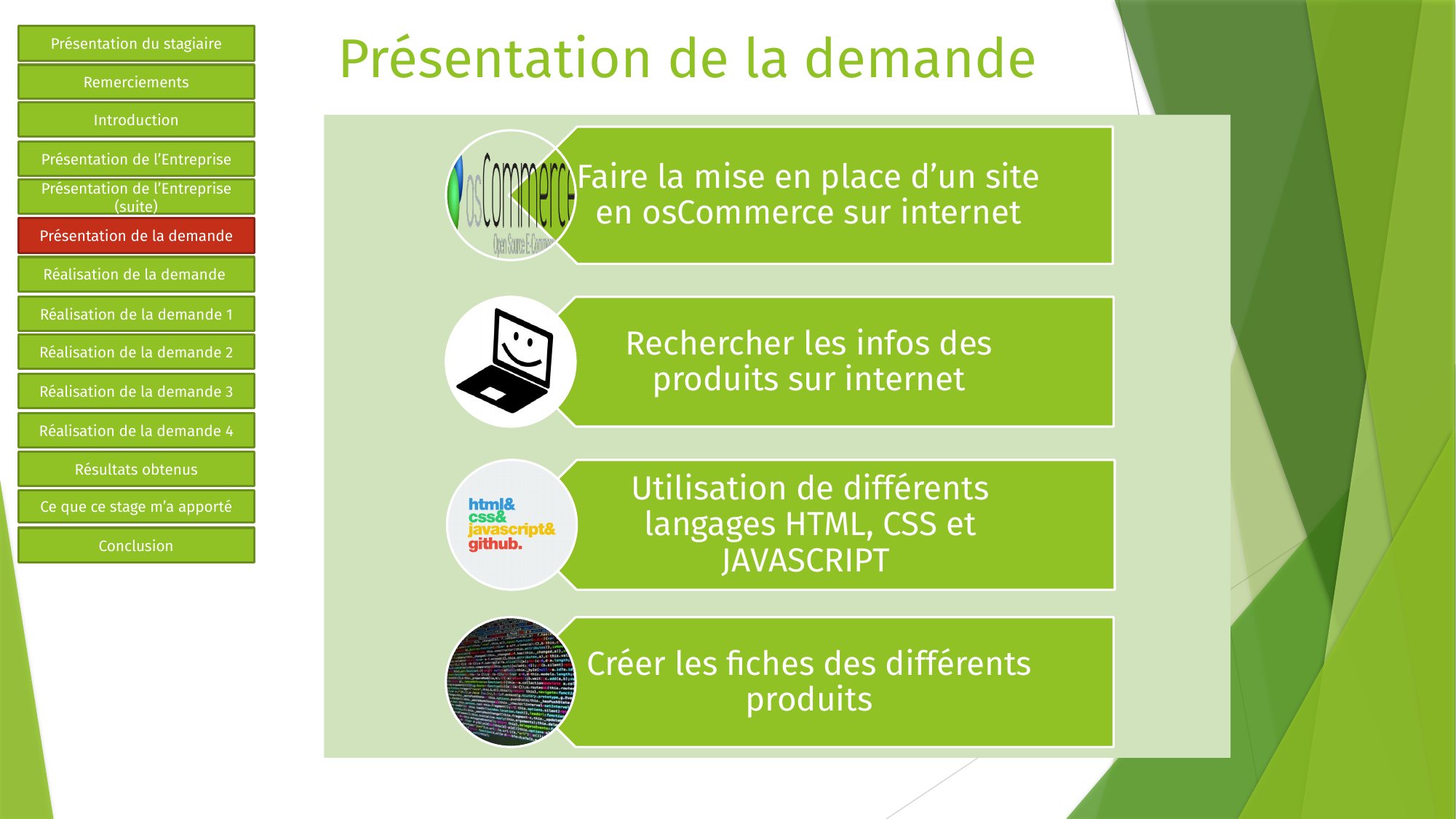

# Présentation de la demande
Présentation du stagiaire
Remerciements
Introduction
Faire la mise en place d’un site en osCommerce sur internet
Rechercher les infos des produits sur internet
Utilisation de différents langages HTML, CSS et JAVASCRIPT
Créer les fiches des différents produits
Présentation de l’Entreprise
Présentation de l’Entreprise (suite)
Présentation de la demande
Réalisation de la demande
Réalisation de la demande 1
Réalisation de la demande 2
Réalisation de la demande 3
Réalisation de la demande 4
Résultats obtenus
Ce que ce stage m’a apporté
Conclusion